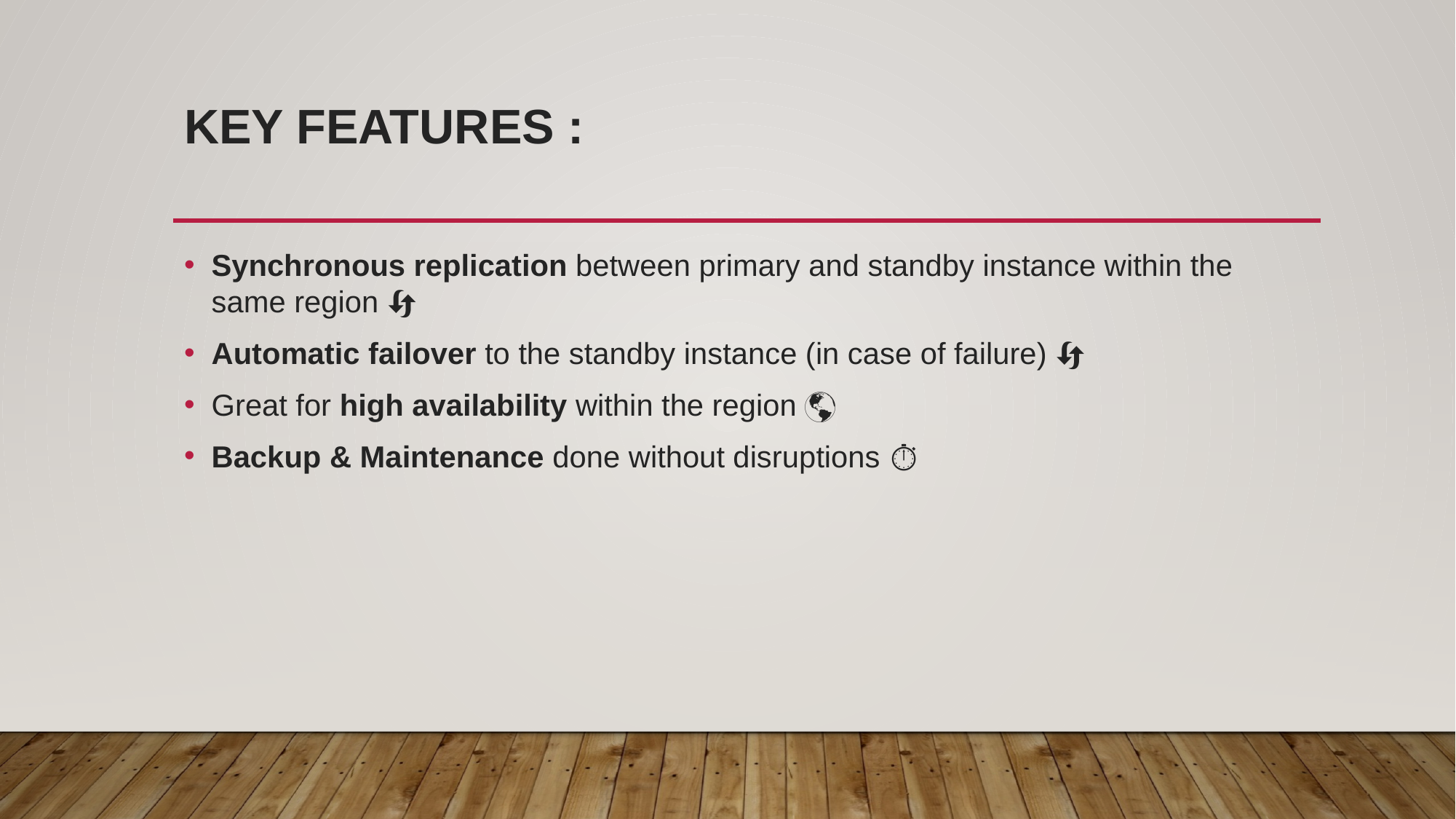

# Key Features :
Synchronous replication between primary and standby instance within the same region 🔄
Automatic failover to the standby instance (in case of failure) 🔄
Great for high availability within the region 🌎
Backup & Maintenance done without disruptions ⏱️